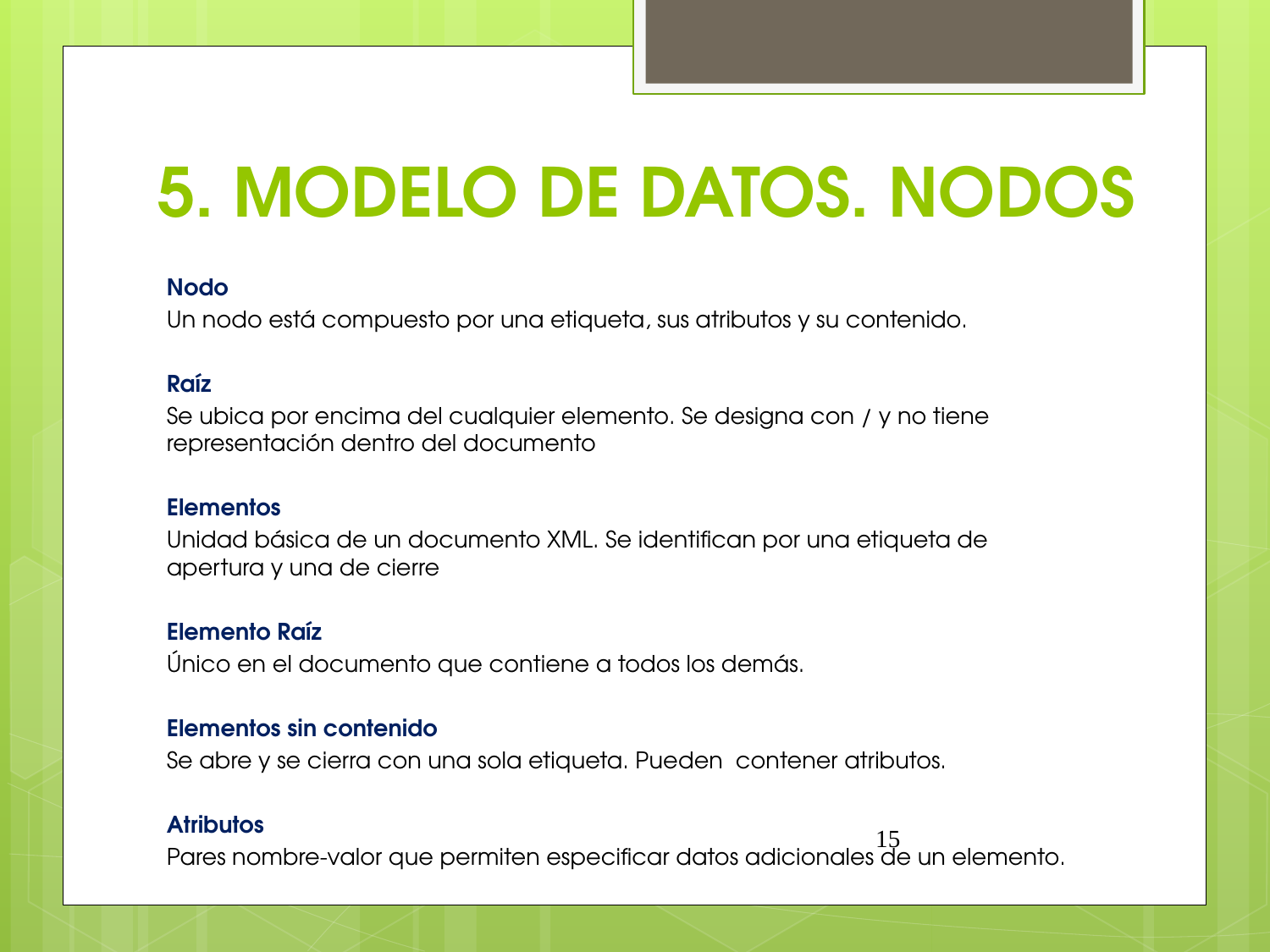

# 5. MODELO DE DATOS. NODOS
Nodo
Un nodo está compuesto por una etiqueta, sus atributos y su contenido.

Raíz
Se ubica por encima del cualquier elemento. Se designa con / y no tiene representación dentro del documento

Elementos
Unidad básica de un documento XML. Se identifican por una etiqueta de apertura y una de cierre

Elemento Raíz
Único en el documento que contiene a todos los demás.

Elementos sin contenido
Se abre y se cierra con una sola etiqueta. Pueden  contener atributos.

Atributos
Pares nombre-valor que permiten especificar datos adicionales de un elemento.
15